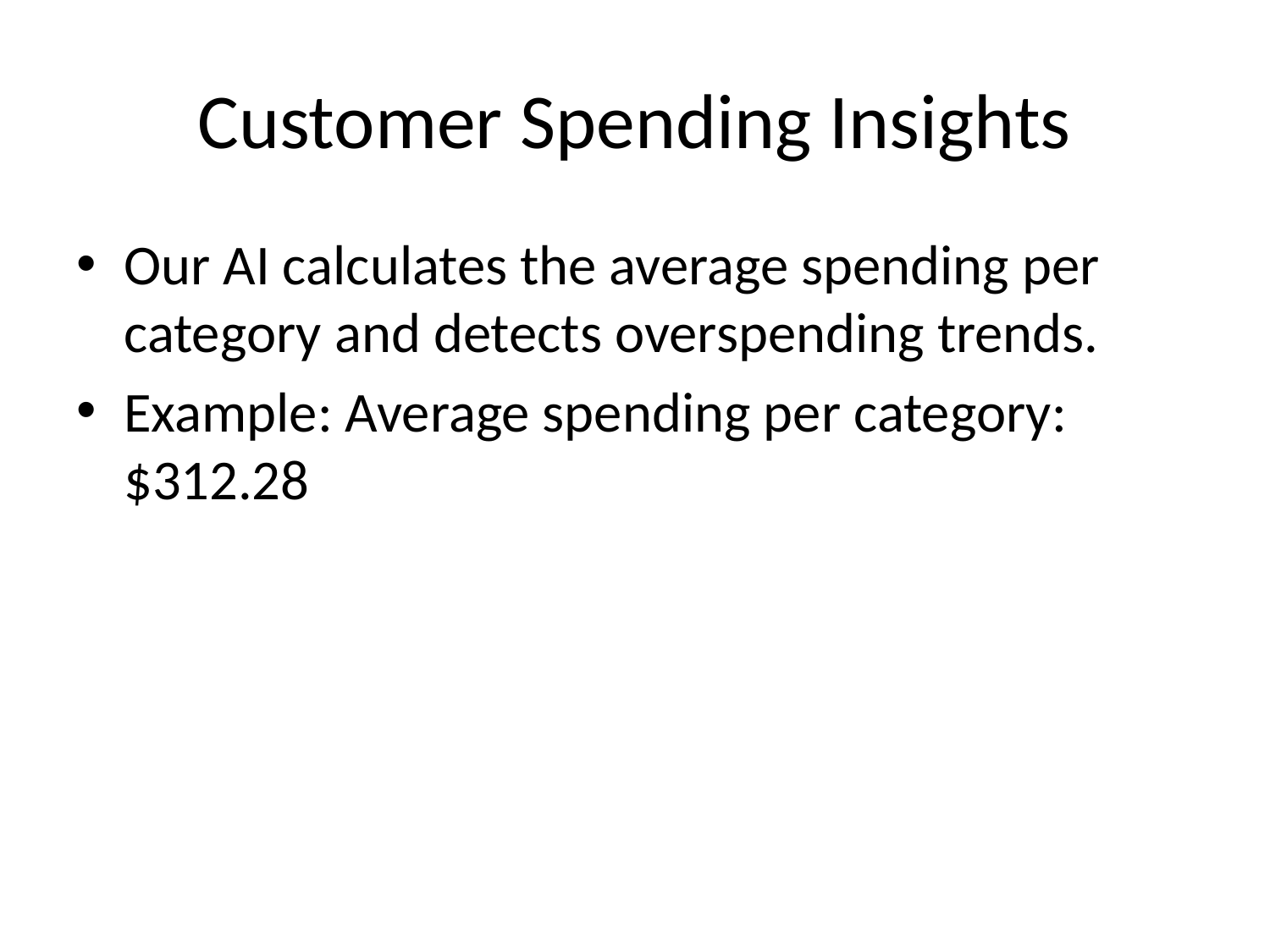

# Customer Spending Insights
Our AI calculates the average spending per category and detects overspending trends.
Example: Average spending per category: $312.28